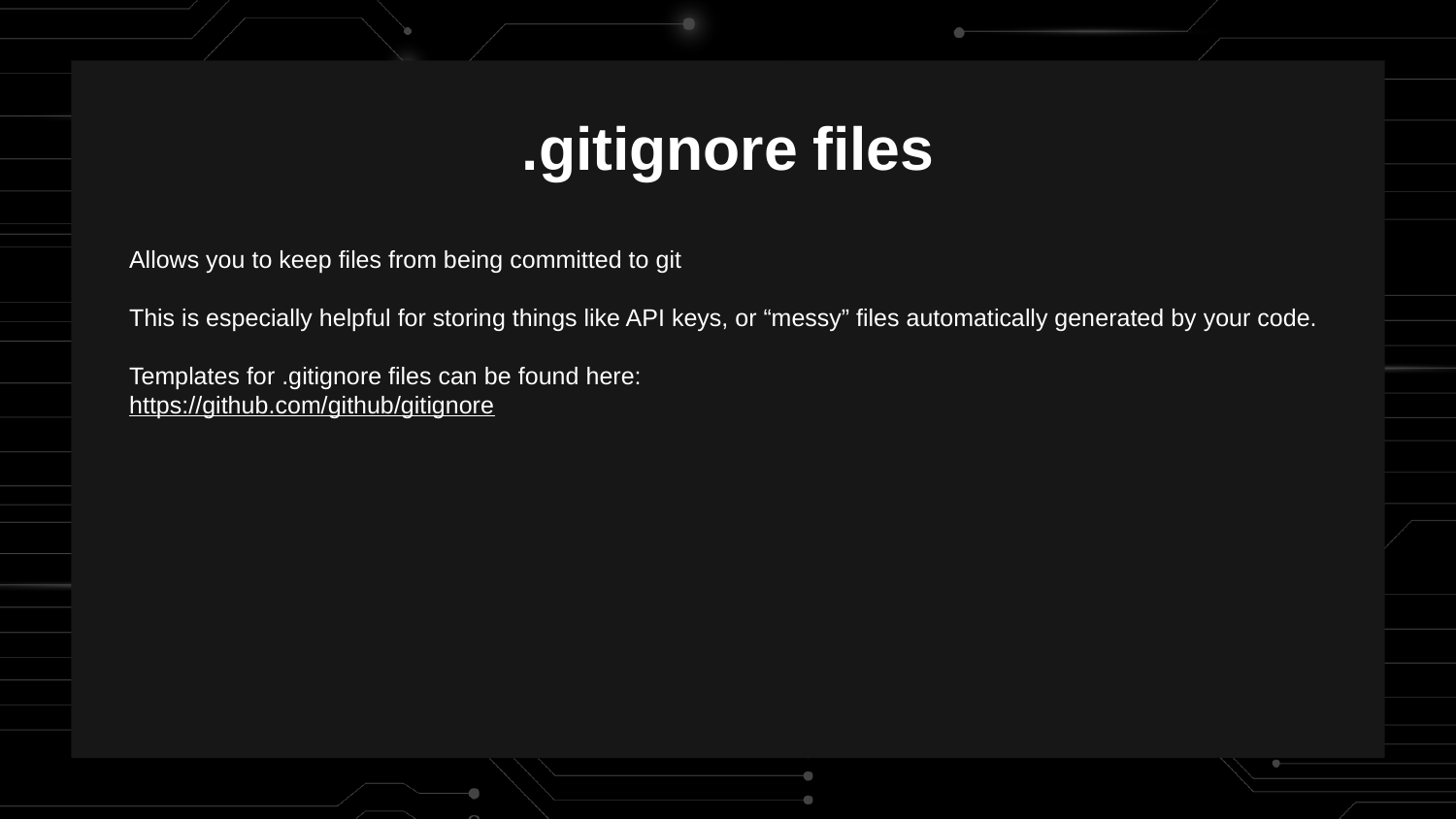

# .gitignore	files
Allows you to keep files from being committed to git

This is especially helpful for storing things like API keys, or “messy” files automatically generated by your code.

Templates for .gitignore files can be found here:
https://github.com/github/gitignore